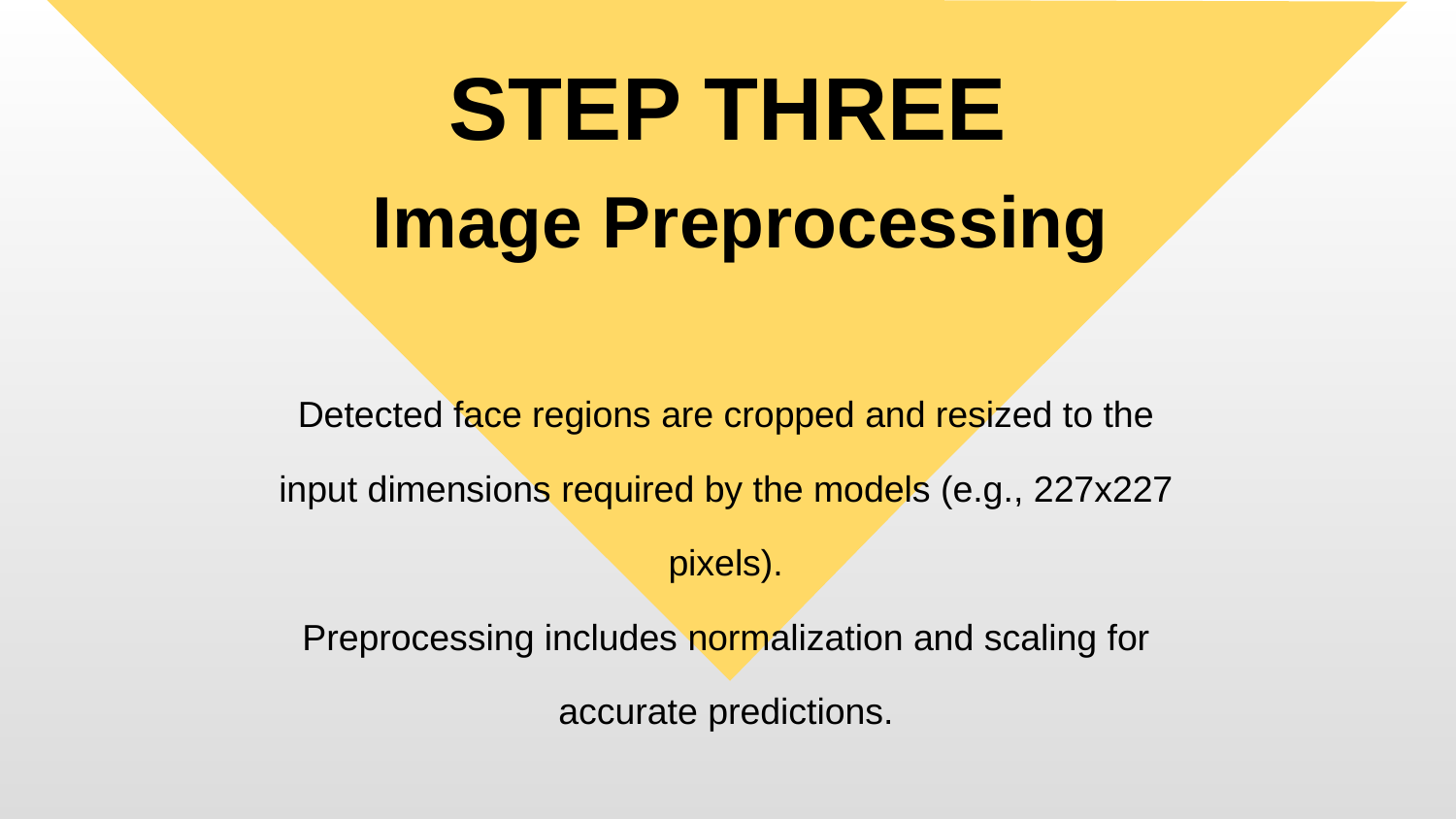

STEP THREE
 Image Preprocessing
Detected face regions are cropped and resized to the input dimensions required by the models (e.g., 227x227 pixels).
Preprocessing includes normalization and scaling for accurate predictions.